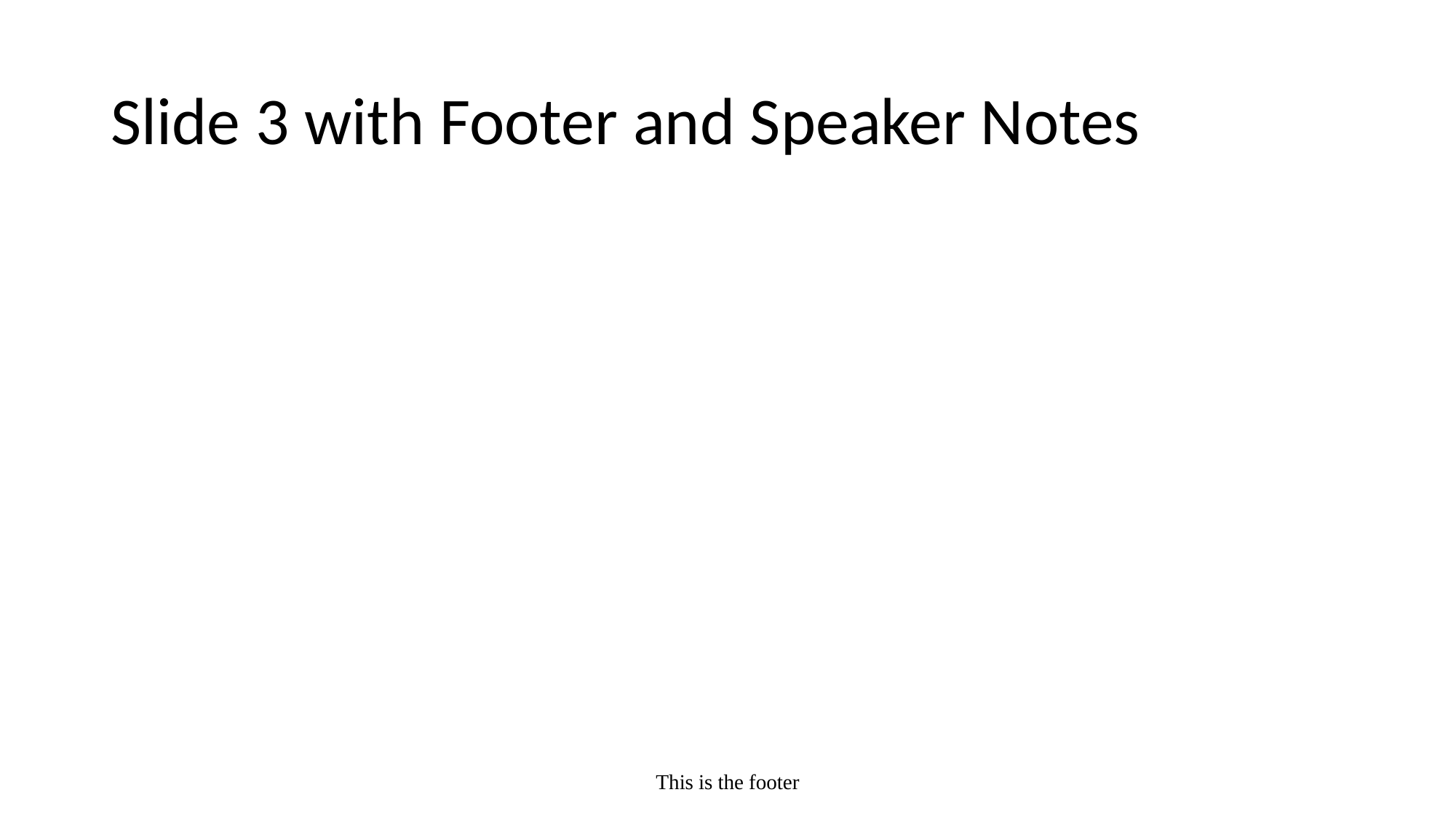

# Slide 3 with Footer and Speaker Notes
This is the footer